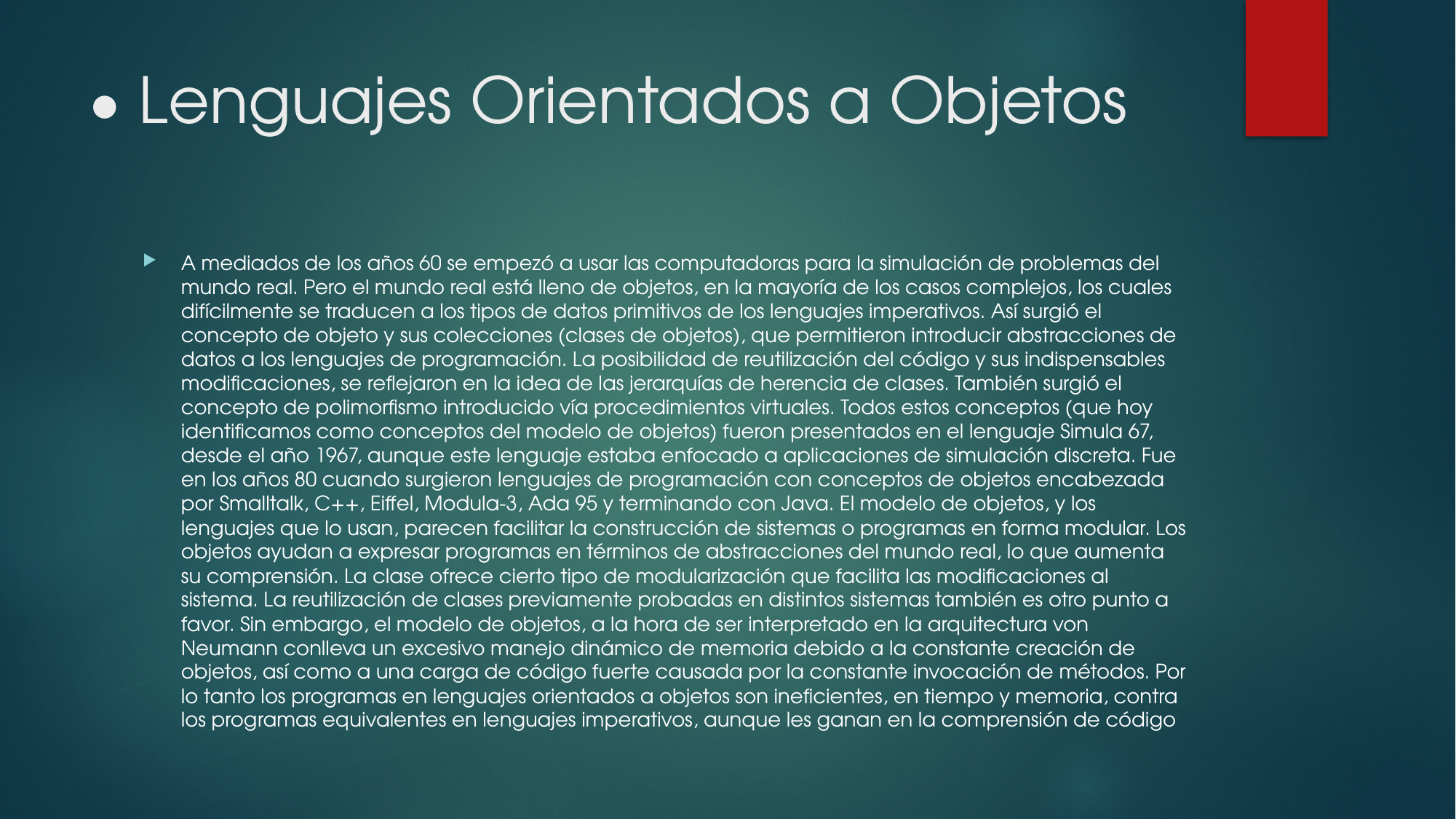

# • Lenguajes Orientados a Objetos
A mediados de los años 60 se empezó a usar las computadoras para la simulación de problemas del mundo real. Pero el mundo real está lleno de objetos, en la mayoría de los casos complejos, los cuales difícilmente se traducen a los tipos de datos primitivos de los lenguajes imperativos. Así surgió el concepto de objeto y sus colecciones (clases de objetos), que permitieron introducir abstracciones de datos a los lenguajes de programación. La posibilidad de reutilización del código y sus indispensables modificaciones, se reflejaron en la idea de las jerarquías de herencia de clases. También surgió el concepto de polimorfismo introducido vía procedimientos virtuales. Todos estos conceptos (que hoy identificamos como conceptos del modelo de objetos) fueron presentados en el lenguaje Simula 67, desde el año 1967, aunque este lenguaje estaba enfocado a aplicaciones de simulación discreta. Fue en los años 80 cuando surgieron lenguajes de programación con conceptos de objetos encabezada por Smalltalk, C++, Eiffel, Modula-3, Ada 95 y terminando con Java. El modelo de objetos, y los lenguajes que lo usan, parecen facilitar la construcción de sistemas o programas en forma modular. Los objetos ayudan a expresar programas en términos de abstracciones del mundo real, lo que aumenta su comprensión. La clase ofrece cierto tipo de modularización que facilita las modificaciones al sistema. La reutilización de clases previamente probadas en distintos sistemas también es otro punto a favor. Sin embargo, el modelo de objetos, a la hora de ser interpretado en la arquitectura von Neumann conlleva un excesivo manejo dinámico de memoria debido a la constante creación de objetos, así como a una carga de código fuerte causada por la constante invocación de métodos. Por lo tanto los programas en lenguajes orientados a objetos son ineficientes, en tiempo y memoria, contra los programas equivalentes en lenguajes imperativos, aunque les ganan en la comprensión de código